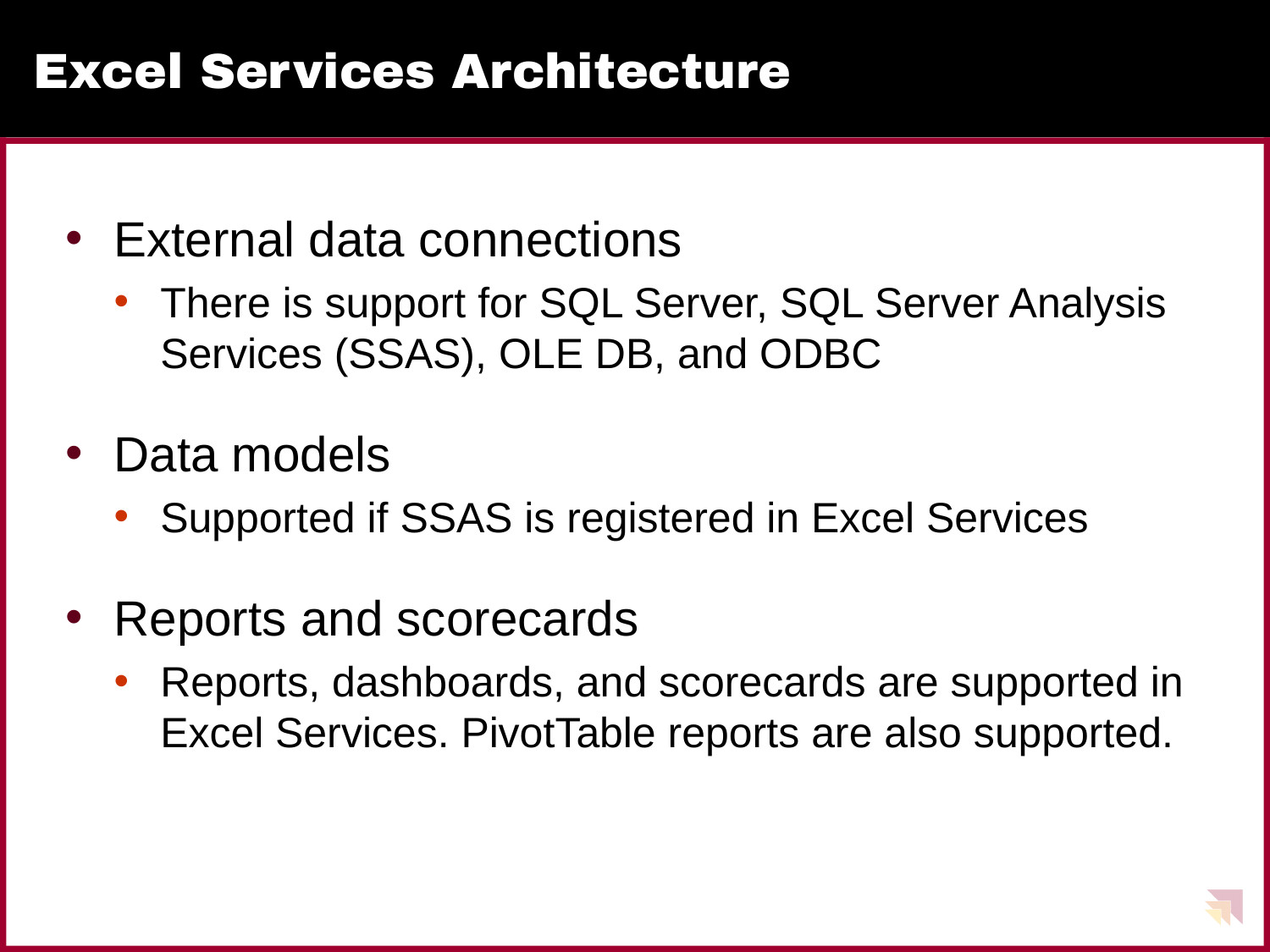

# Excel Services Architecture
External data connections
There is support for SQL Server, SQL Server Analysis Services (SSAS), OLE DB, and ODBC
Data models
Supported if SSAS is registered in Excel Services
Reports and scorecards
Reports, dashboards, and scorecards are supported in Excel Services. PivotTable reports are also supported.